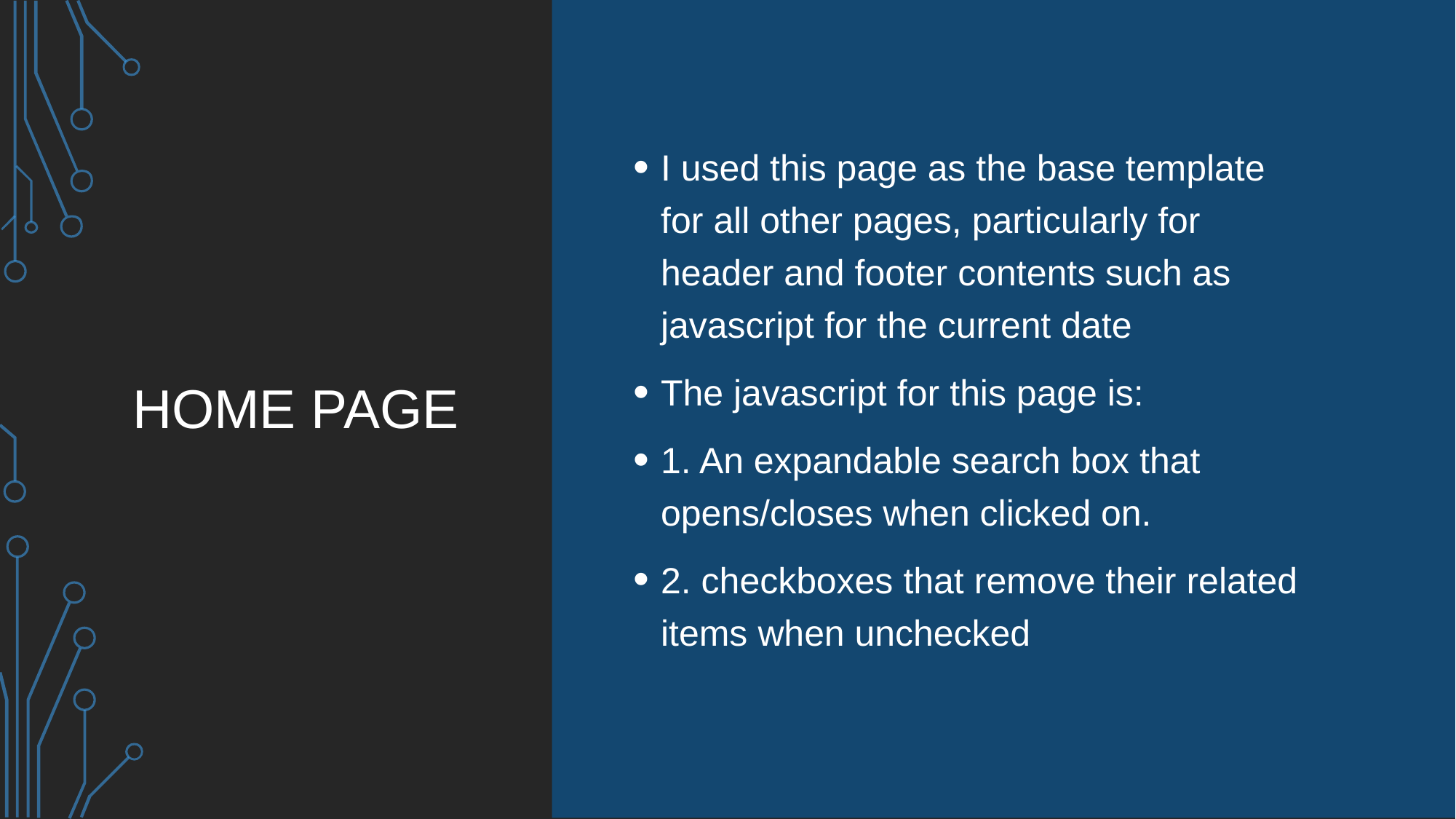

# Home Page
I used this page as the base template for all other pages, particularly for header and footer contents such as javascript for the current date
The javascript for this page is:
1. An expandable search box that opens/closes when clicked on.
2. checkboxes that remove their related items when unchecked